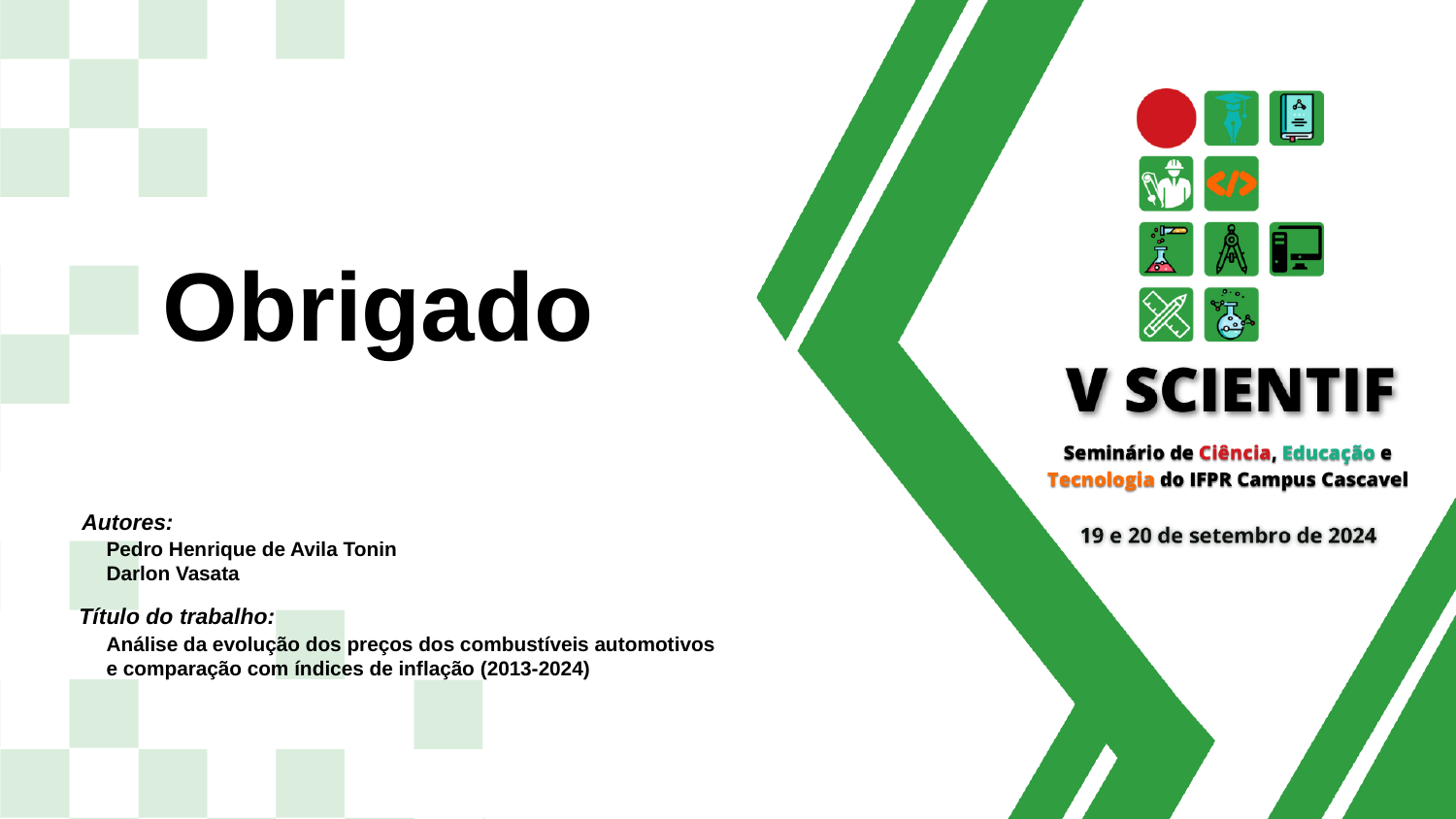

# Obrigado
Pedro Henrique de Avila Tonin
Darlon Vasata
Título do trabalho:
Análise da evolução dos preços dos combustíveis automotivos e comparação com índices de inflação (2013-2024)